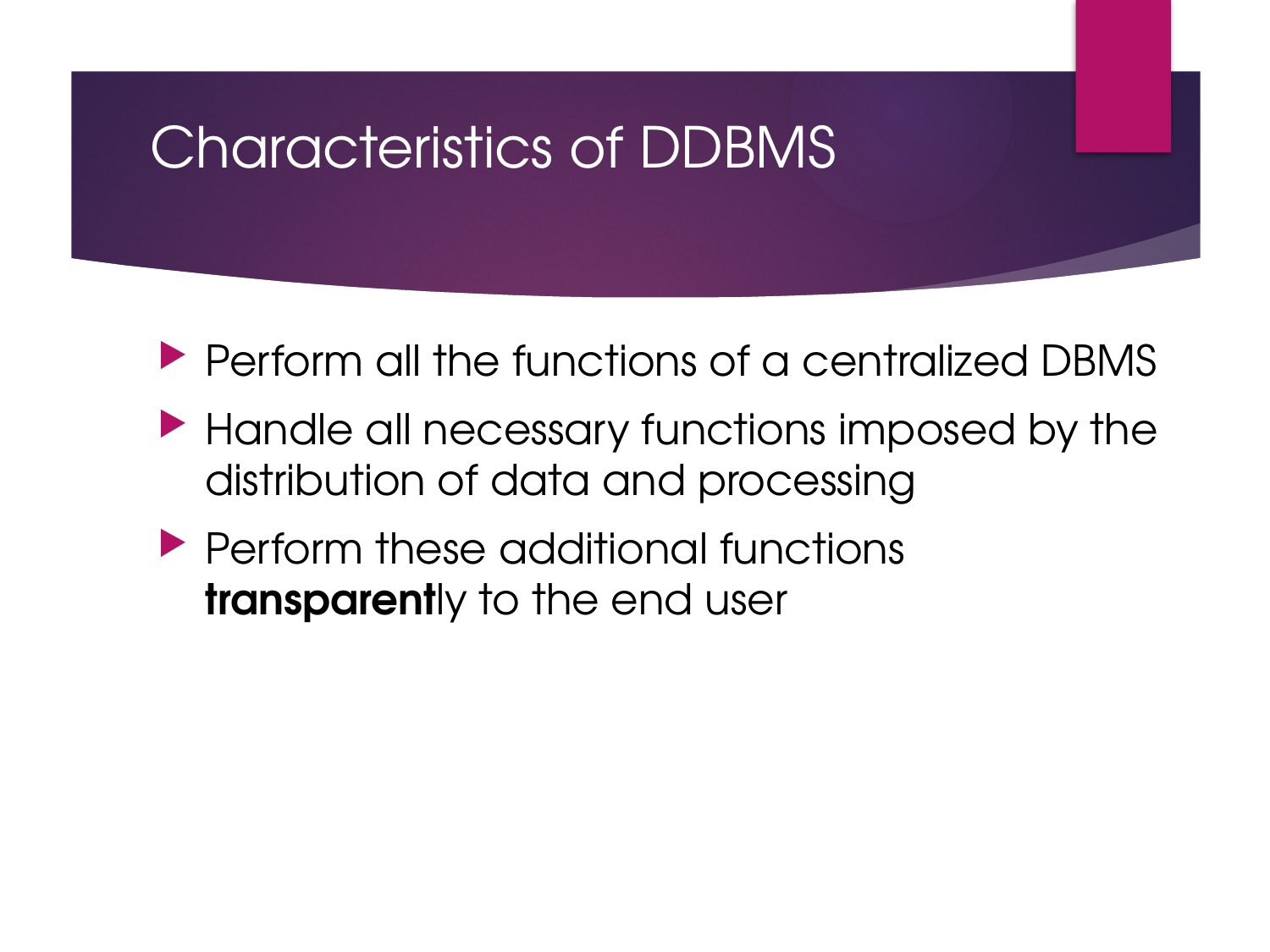

# Characteristics of DDBMS
Perform all the functions of a centralized DBMS
Handle all necessary functions imposed by the distribution of data and processing
Perform these additional functions transparently to the end user

11